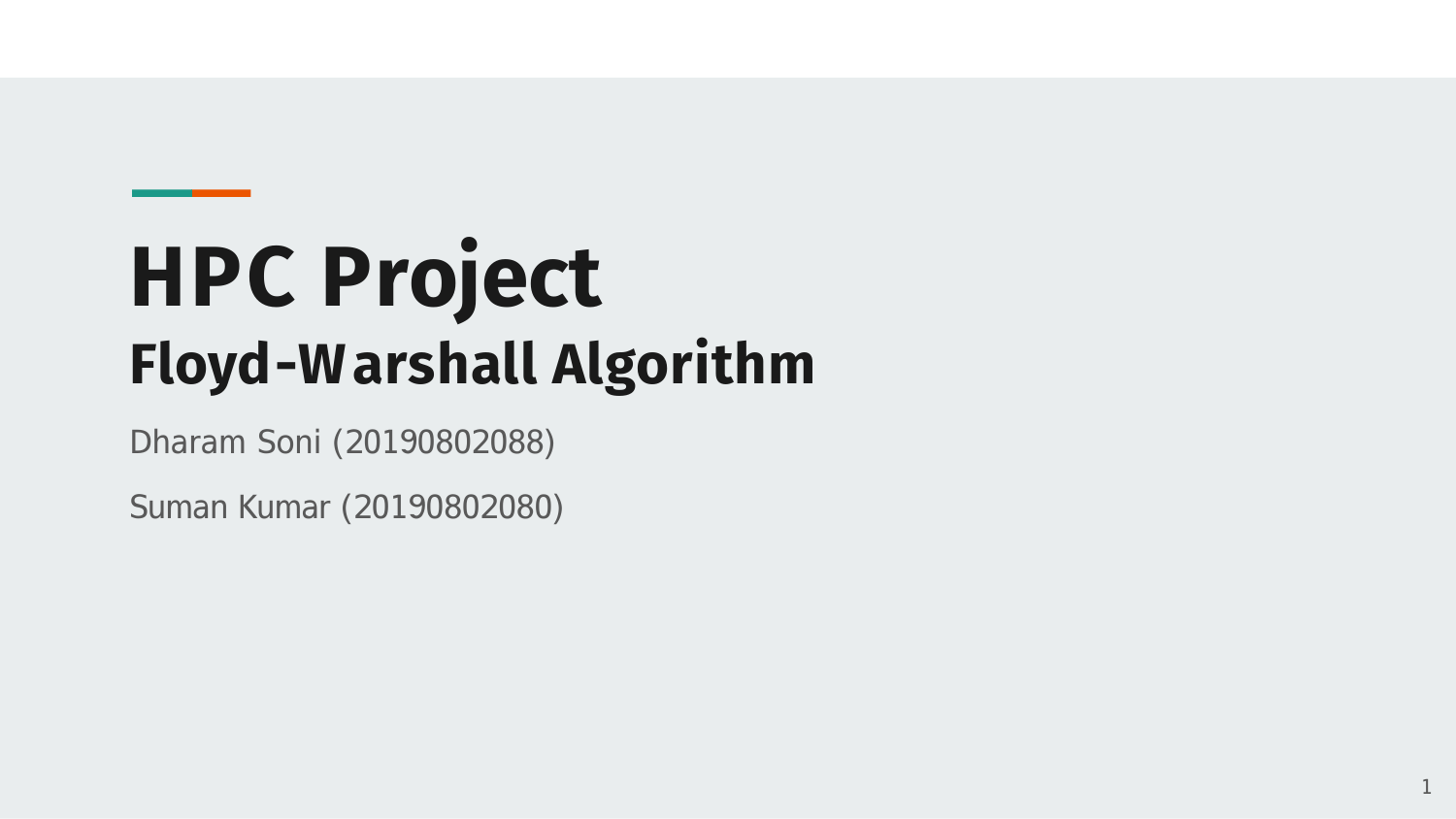

# HPC Project
Floyd-Warshall Algorithm
Dharam Soni (20190802088)
Suman Kumar (20190802080)
1